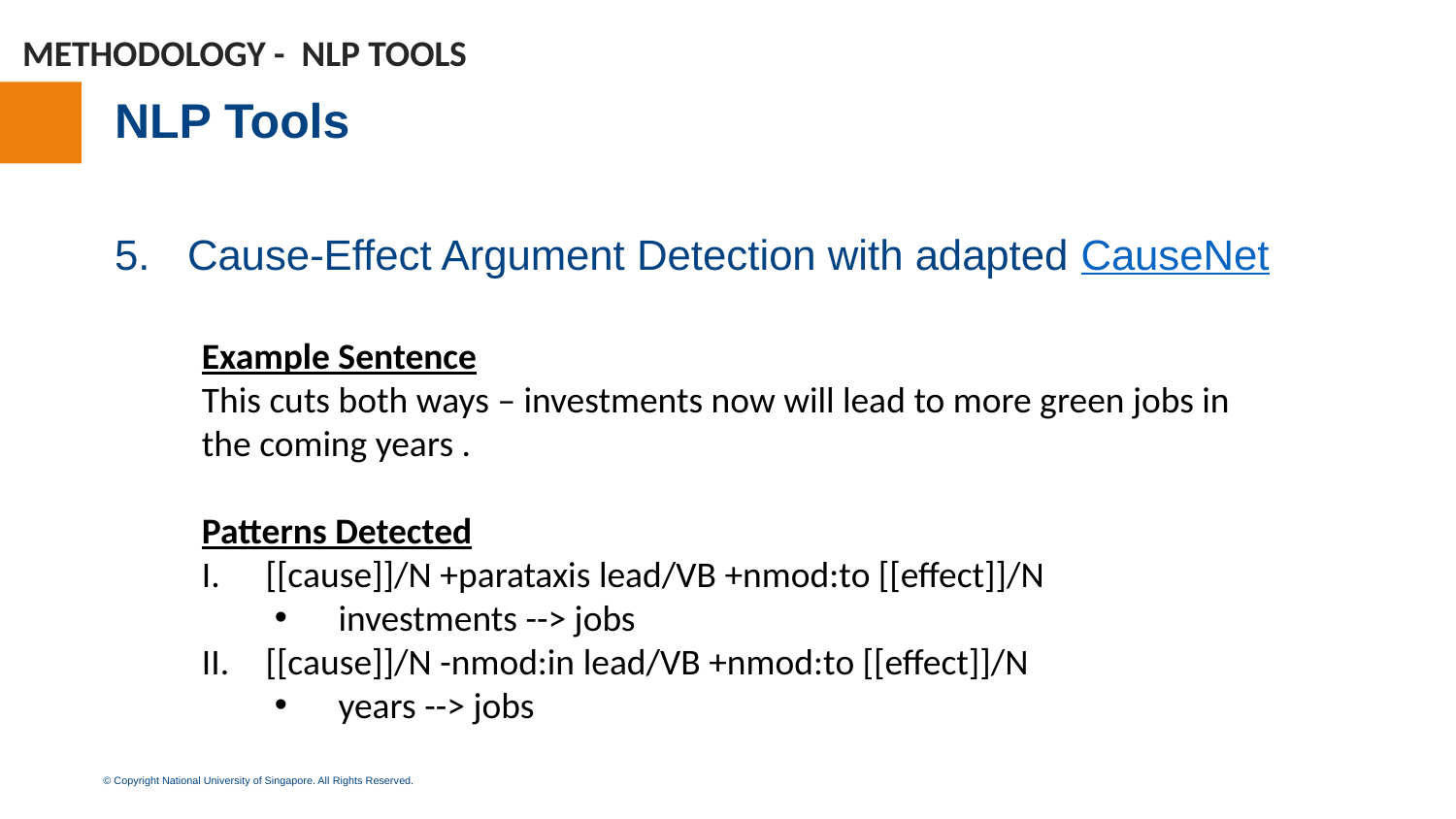

METHODOLOGY -  NLP TOOLS
# NLP Tools

Cause-Effect Argument Detection with adapted CauseNet

Example Sentence
This cuts both ways – investments now will lead to more green jobs in the coming years .

Patterns Detected
[[cause]]/N +parataxis lead/VB +nmod:to [[effect]]/N
investments --> jobs
[[cause]]/N -nmod:in lead/VB +nmod:to [[effect]]/N
years --> jobs